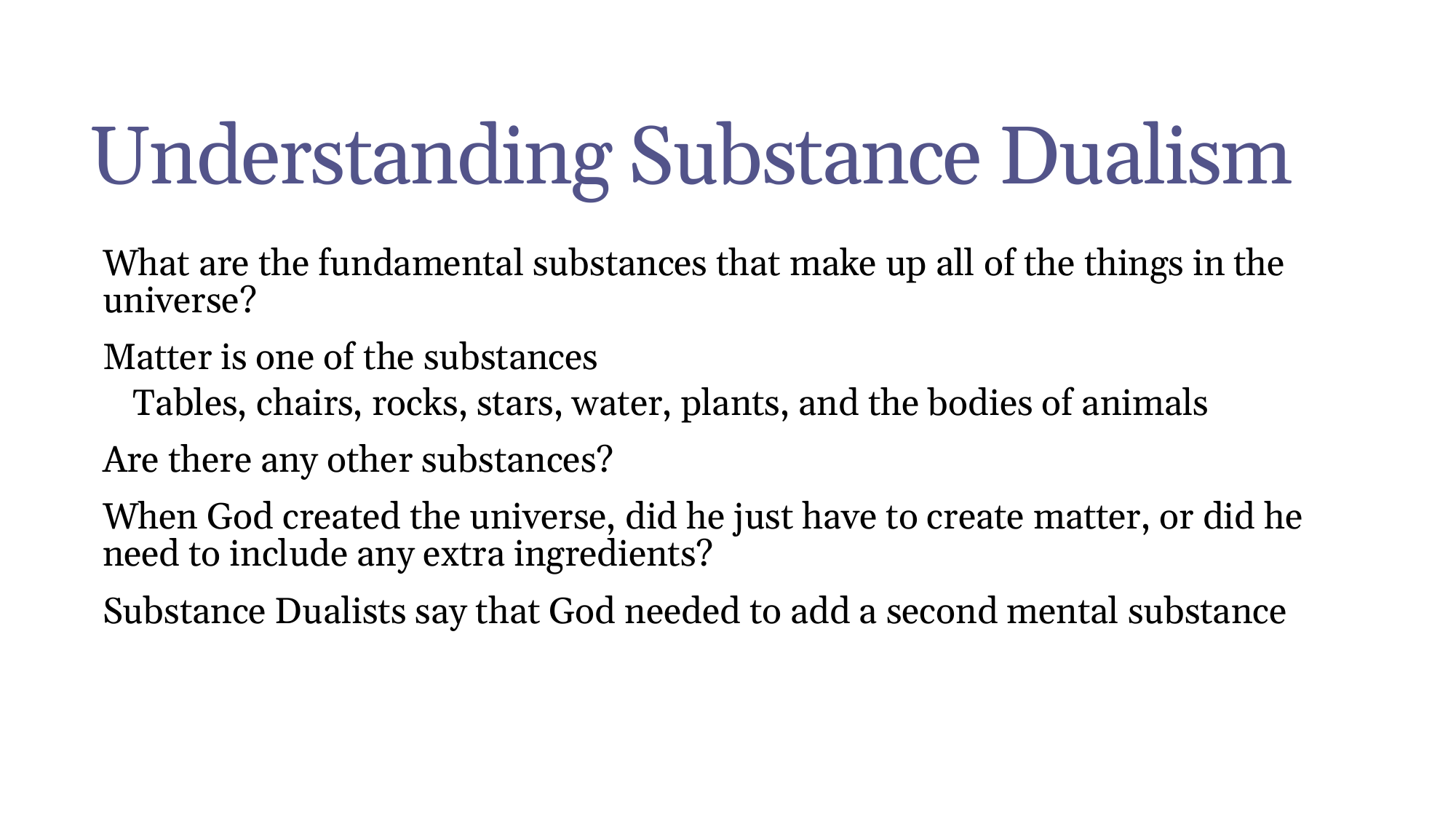

# Understanding Substance Dualism
What are the fundamental substances that make up all of the things in the universe?
Matter is one of the substances
Tables, chairs, rocks, stars, water, plants, and the bodies of animals
Are there any other substances?
When God created the universe, did he just have to create matter, or did he need to include any extra ingredients?
Substance Dualists say that God needed to add a second mental substance